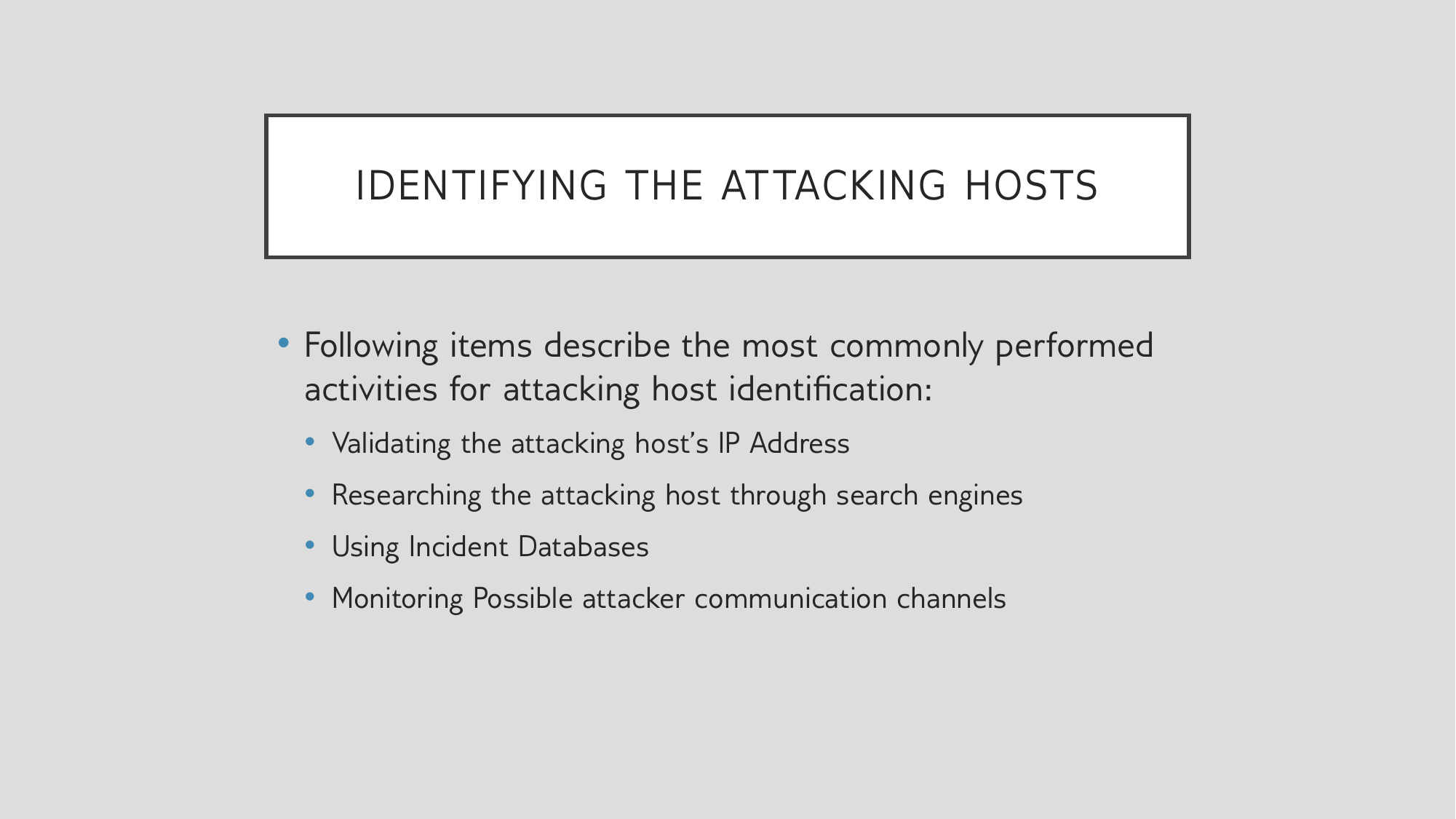

# Identifying the attacking hosts
Following items describe the most commonly performed activities for attacking host identification:
Validating the attacking host’s IP Address
Researching the attacking host through search engines
Using Incident Databases
Monitoring Possible attacker communication channels